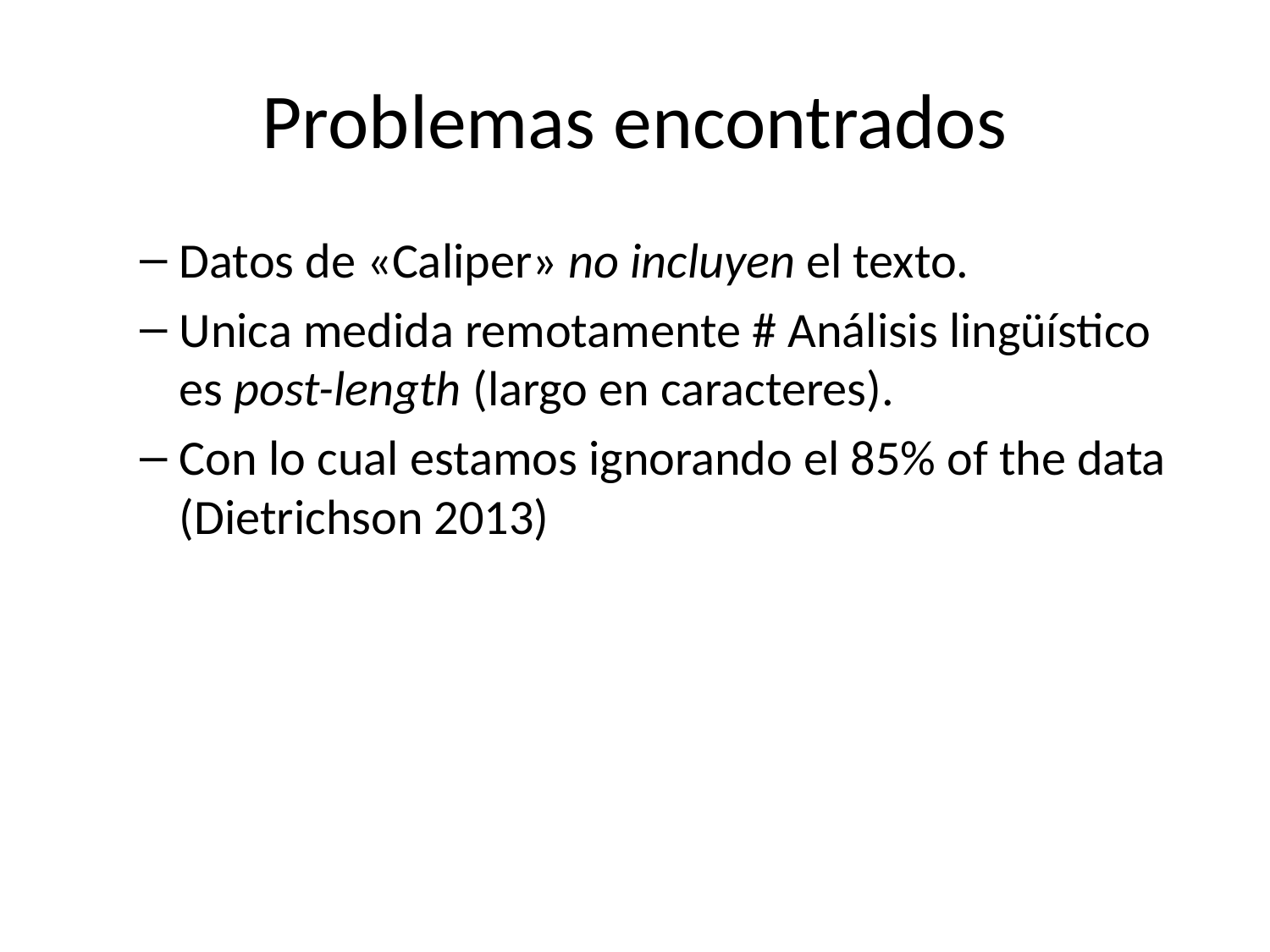

# Problemas encontrados
Datos de «Caliper» no incluyen el texto.
Unica medida remotamente # Análisis lingüístico es post-length (largo en caracteres).
Con lo cual estamos ignorando el 85% of the data (Dietrichson 2013)